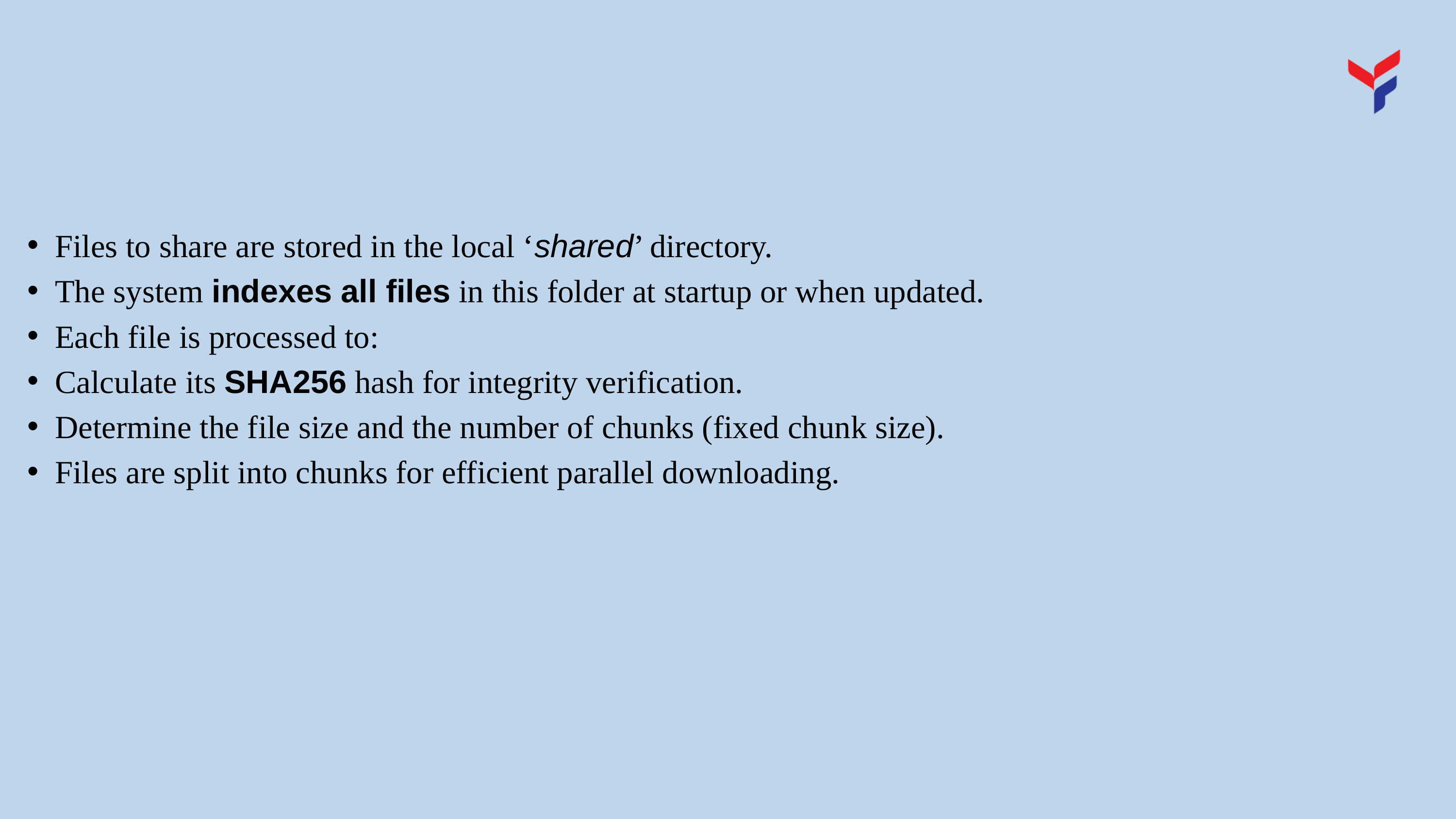

Files to share are stored in the local ‘shared’ directory.
The system indexes all files in this folder at startup or when updated.
Each file is processed to:
Calculate its SHA256 hash for integrity verification.
Determine the file size and the number of chunks (fixed chunk size).
Files are split into chunks for efficient parallel downloading.